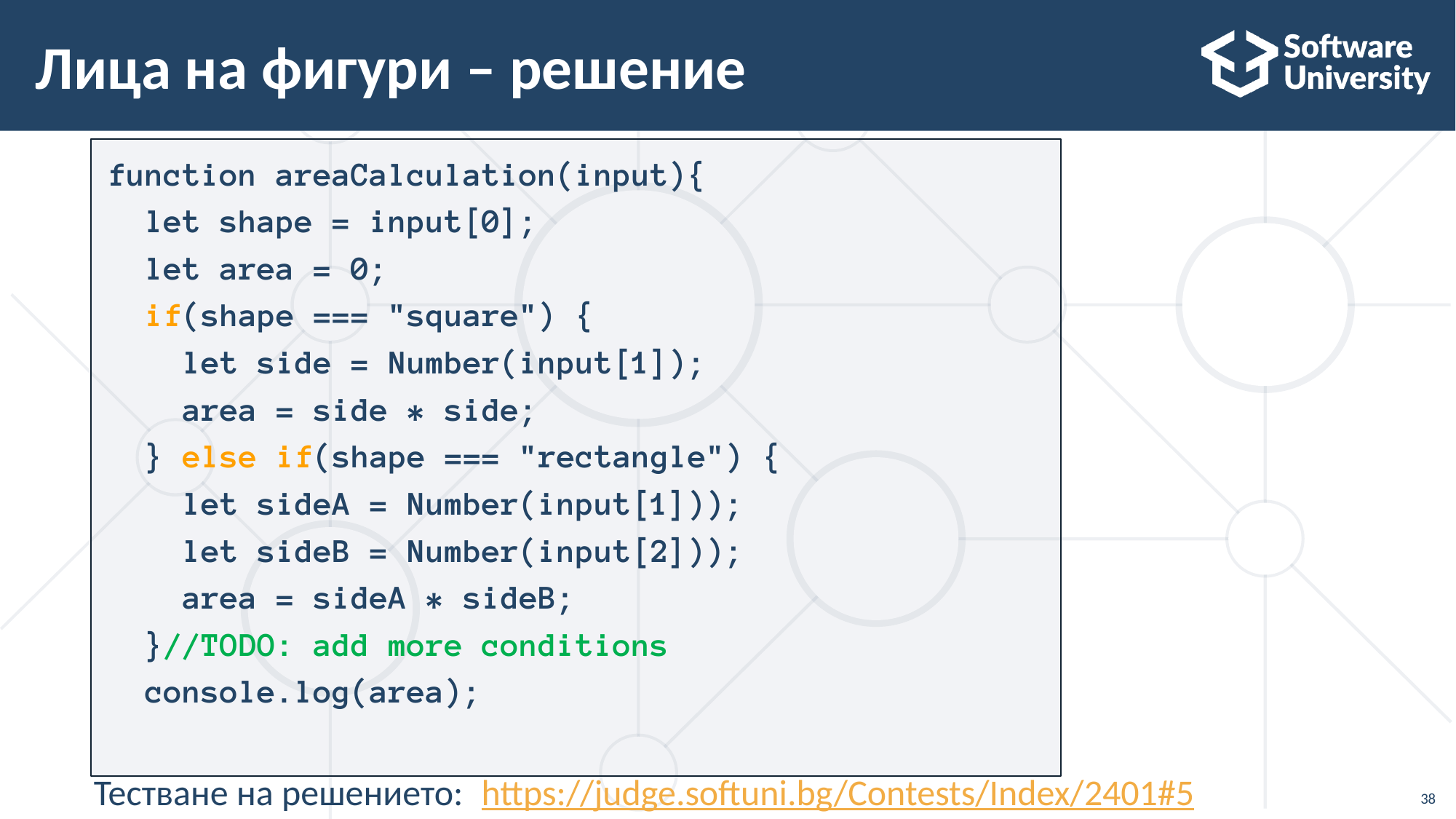

Лица на фигури – решение
function areaCalculation(input){
  let shape = input[0];
  let area = 0;
  if(shape === "square") {
    let side = Number(input[1]);
    area = side * side;
  } else if(shape === "rectangle") {
    let sideA = Number(input[1]));
    let sideB = Number(input[2]));
    area = sideA * sideB;
  }//TODO: add more conditions
  console.log(area);

Тестване на решението:: https://judge.softuni.bg/Contests/Index/2401#5
38